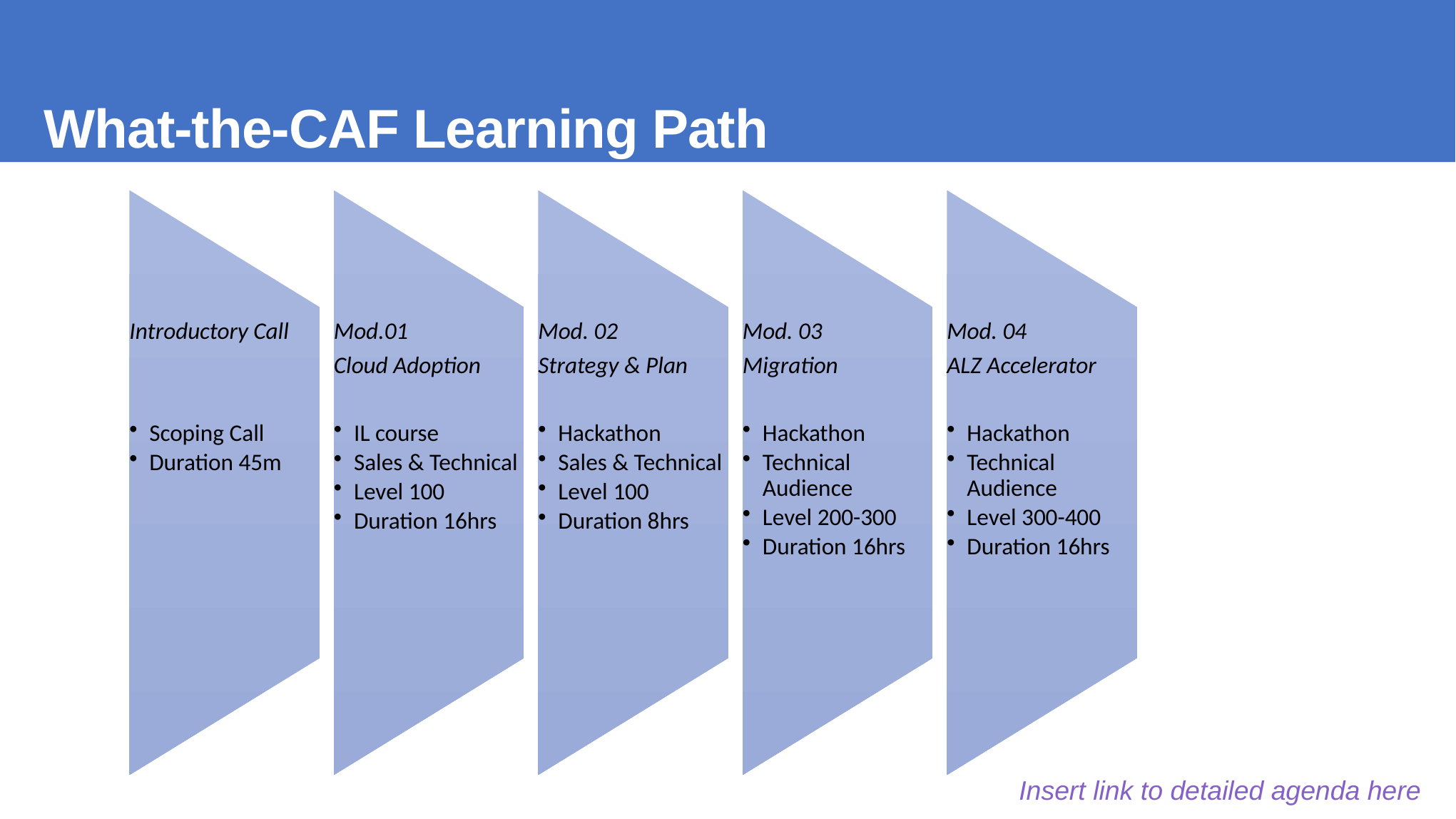

What-the-CAF Learning Path
Introductory Call

Scoping Call
Duration 45m

Mod.01
Cloud Adoption

IL course
Sales & Technical
Level 100
Duration 16hrs

Mod. 02
Strategy & Plan

Hackathon
Sales & Technical
Level 100
Duration 8hrs
Mod. 03
Migration

Hackathon
Technical Audience
Level 200-300
Duration 16hrs
Mod. 04
ALZ Accelerator

Hackathon
Technical Audience
Level 300-400
Duration 16hrs
Insert link to detailed agenda here